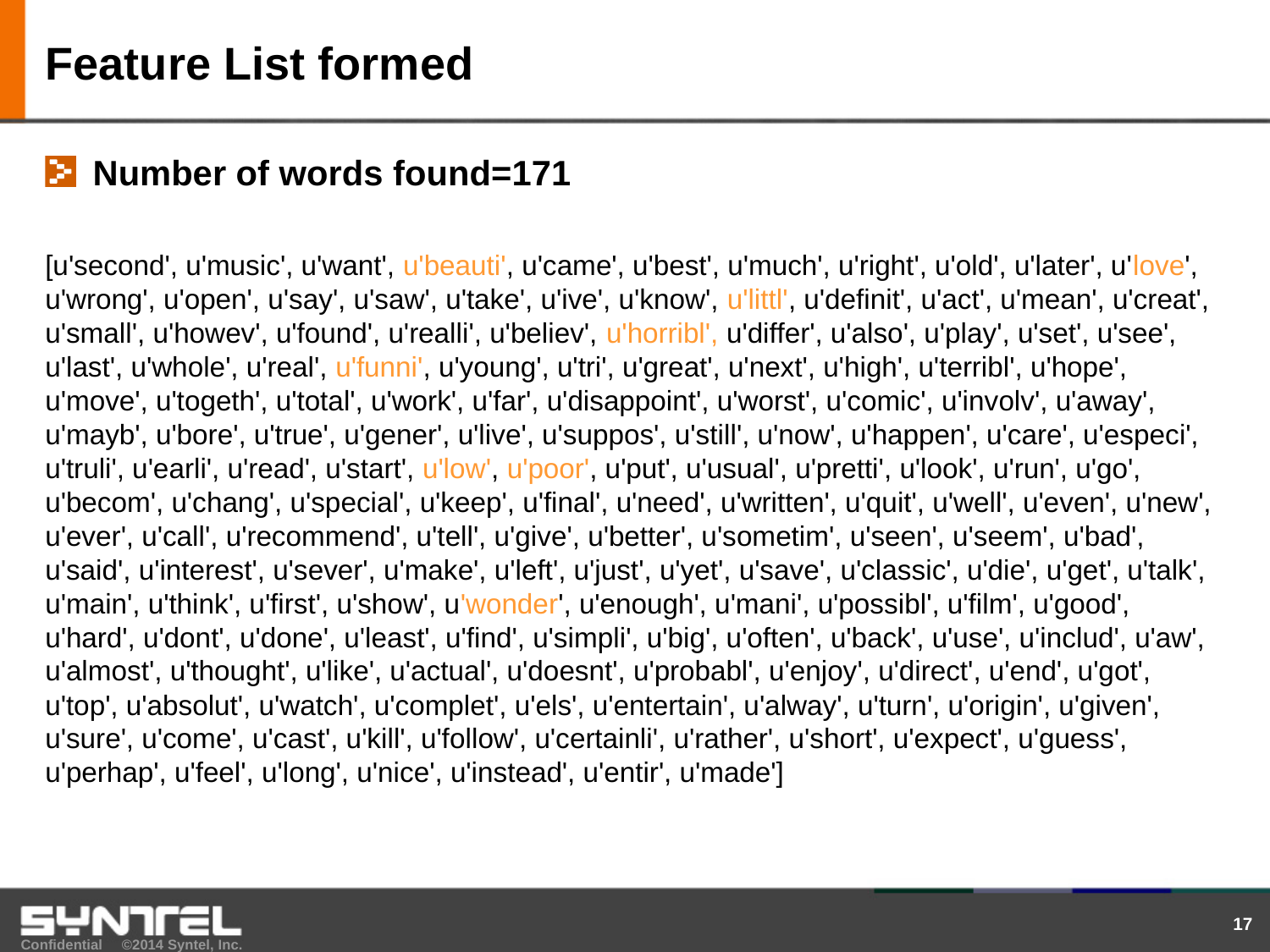

# Feature List formed
Number of words found=171

[u'second', u'music', u'want', u'beauti', u'came', u'best', u'much', u'right', u'old', u'later', u'love', u'wrong', u'open', u'say', u'saw', u'take', u'ive', u'know', u'littl', u'definit', u'act', u'mean', u'creat', u'small', u'howev', u'found', u'realli', u'believ', u'horribl', u'differ', u'also', u'play', u'set', u'see', u'last', u'whole', u'real', u'funni', u'young', u'tri', u'great', u'next', u'high', u'terribl', u'hope', u'move', u'togeth', u'total', u'work', u'far', u'disappoint', u'worst', u'comic', u'involv', u'away', u'mayb', u'bore', u'true', u'gener', u'live', u'suppos', u'still', u'now', u'happen', u'care', u'especi', u'truli', u'earli', u'read', u'start', u'low', u'poor', u'put', u'usual', u'pretti', u'look', u'run', u'go', u'becom', u'chang', u'special', u'keep', u'final', u'need', u'written', u'quit', u'well', u'even', u'new', u'ever', u'call', u'recommend', u'tell', u'give', u'better', u'sometim', u'seen', u'seem', u'bad', u'said', u'interest', u'sever', u'make', u'left', u'just', u'yet', u'save', u'classic', u'die', u'get', u'talk', u'main', u'think', u'first', u'show', u'wonder', u'enough', u'mani', u'possibl', u'film', u'good', u'hard', u'dont', u'done', u'least', u'find', u'simpli', u'big', u'often', u'back', u'use', u'includ', u'aw', u'almost', u'thought', u'like', u'actual', u'doesnt', u'probabl', u'enjoy', u'direct', u'end', u'got', u'top', u'absolut', u'watch', u'complet', u'els', u'entertain', u'alway', u'turn', u'origin', u'given', u'sure', u'come', u'cast', u'kill', u'follow', u'certainli', u'rather', u'short', u'expect', u'guess', u'perhap', u'feel', u'long', u'nice', u'instead', u'entir', u'made']

17